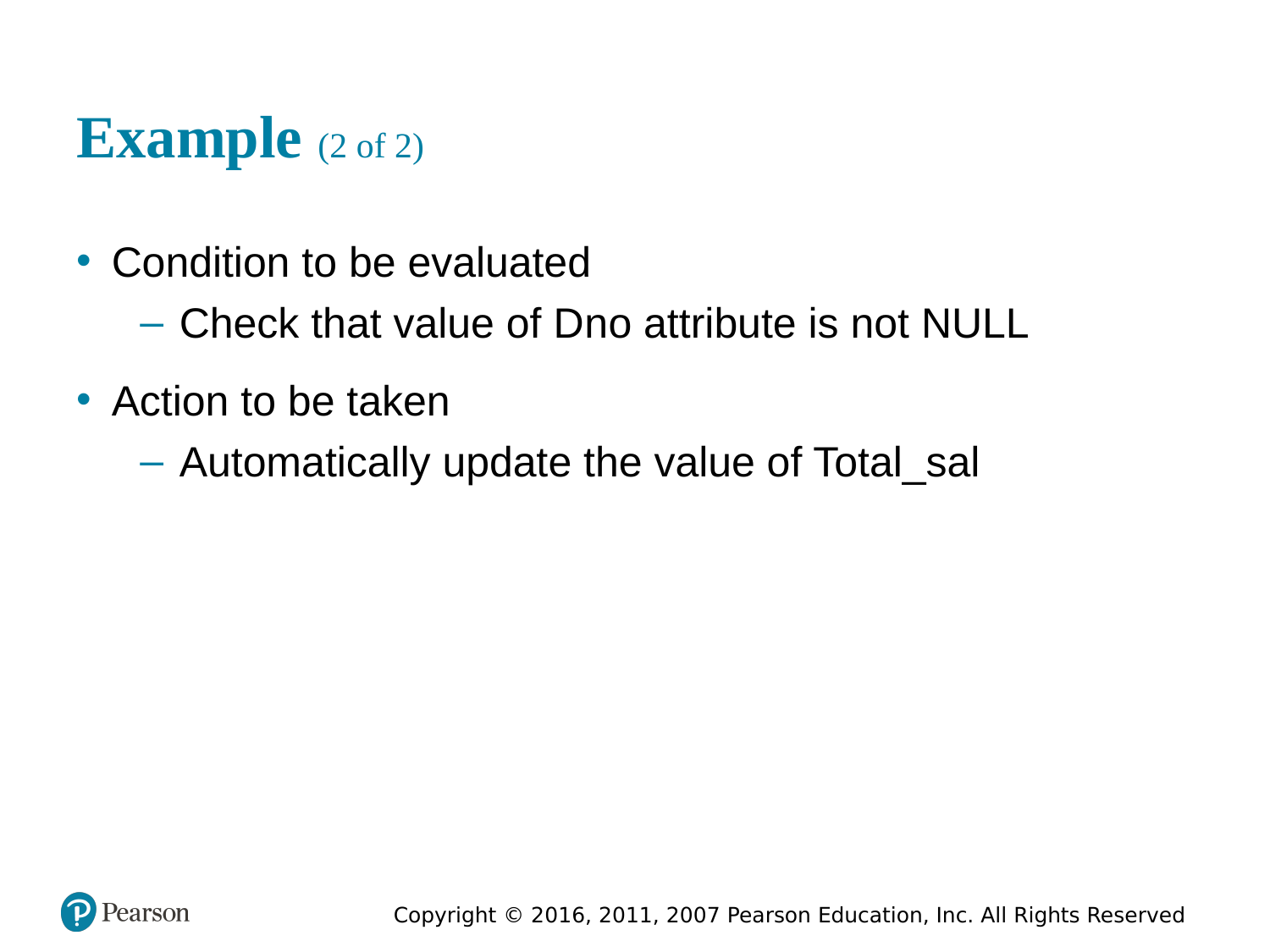

# Example (2 of 2)
Condition to be evaluated
Check that value of D n o attribute is not NULL
Action to be taken
Automatically update the value of Total_sal